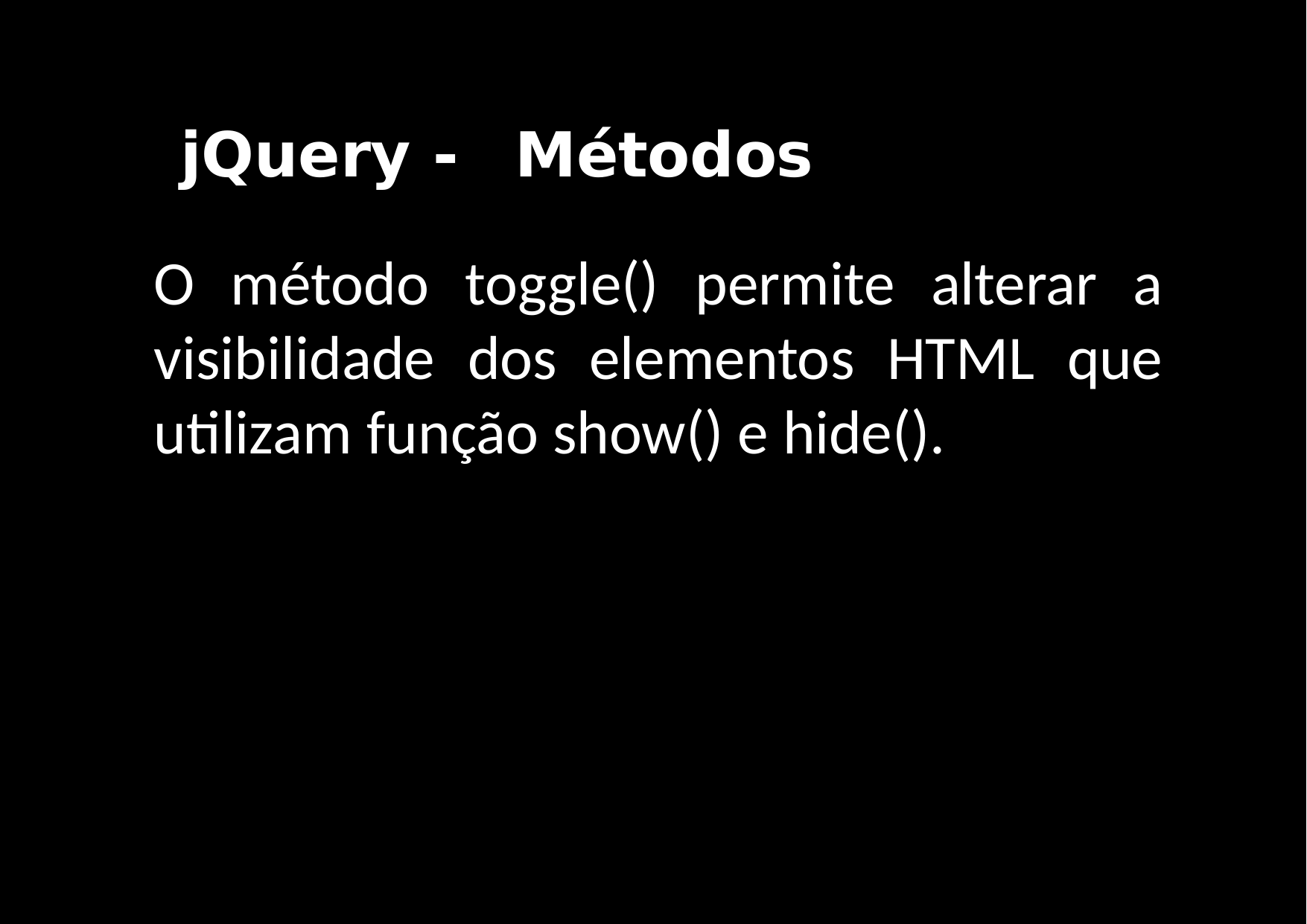

jQuery -	Métodos
O  método  toggle()  permite  alterar  a visibilidade  dos  elementos  HTML  que utilizam função show() e hide().